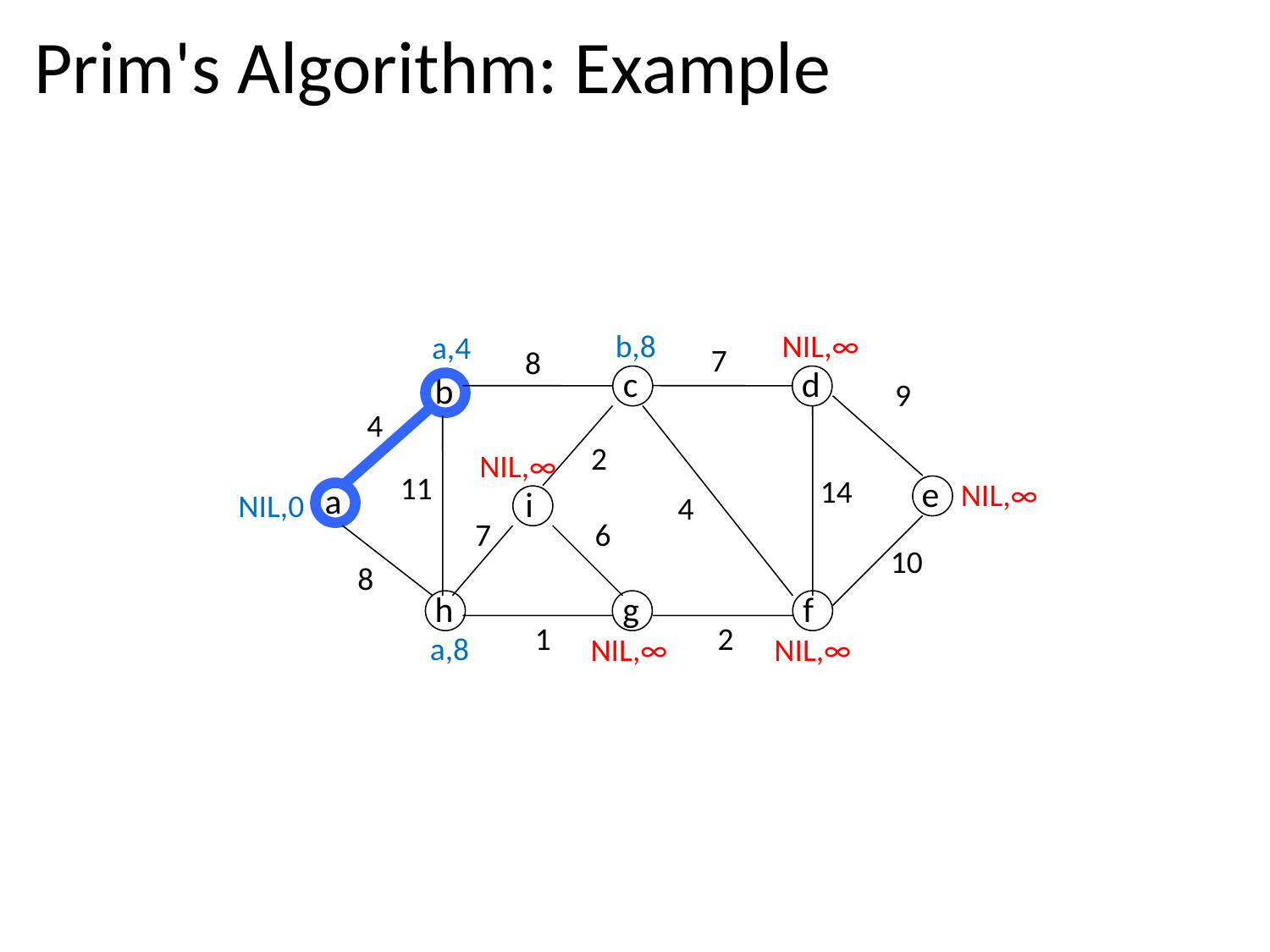

# Prim's Algorithm: Example
b,8
NIL,∞
a,4
NIL,∞
NIL,0
a,8
NIL,∞
NIL,∞
7
8
c

d

b

9

4

2
11
14
e

a

i

4
7
6

10
8
h

g

f

1
2

NIL,∞